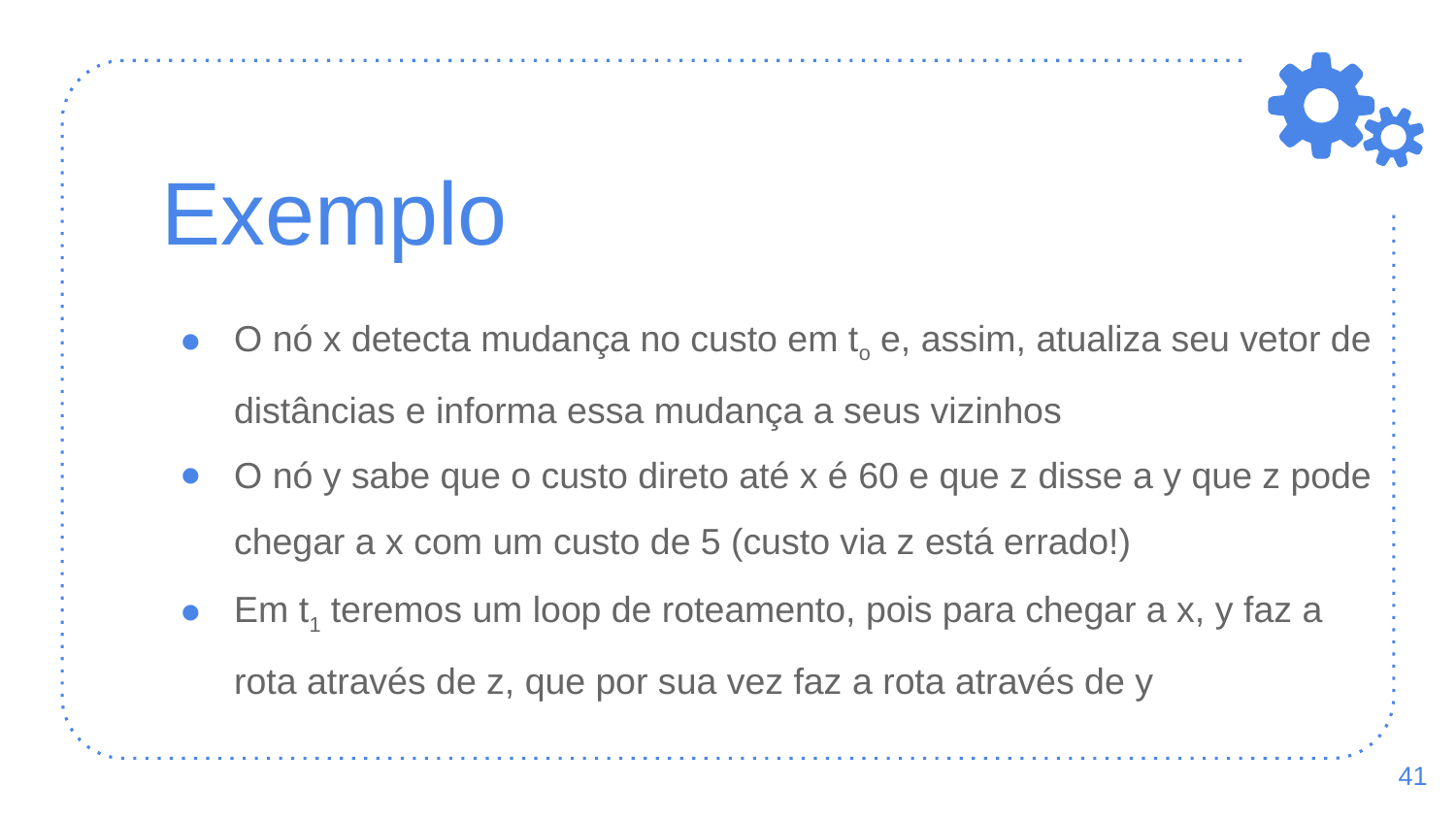

# Exemplo
O nó x detecta mudança no custo em to e, assim, atualiza seu vetor de distâncias e informa essa mudança a seus vizinhos
O nó y sabe que o custo direto até x é 60 e que z disse a y que z pode chegar a x com um custo de 5 (custo via z está errado!)
Em t1 teremos um loop de roteamento, pois para chegar a x, y faz a rota através de z, que por sua vez faz a rota através de y
41